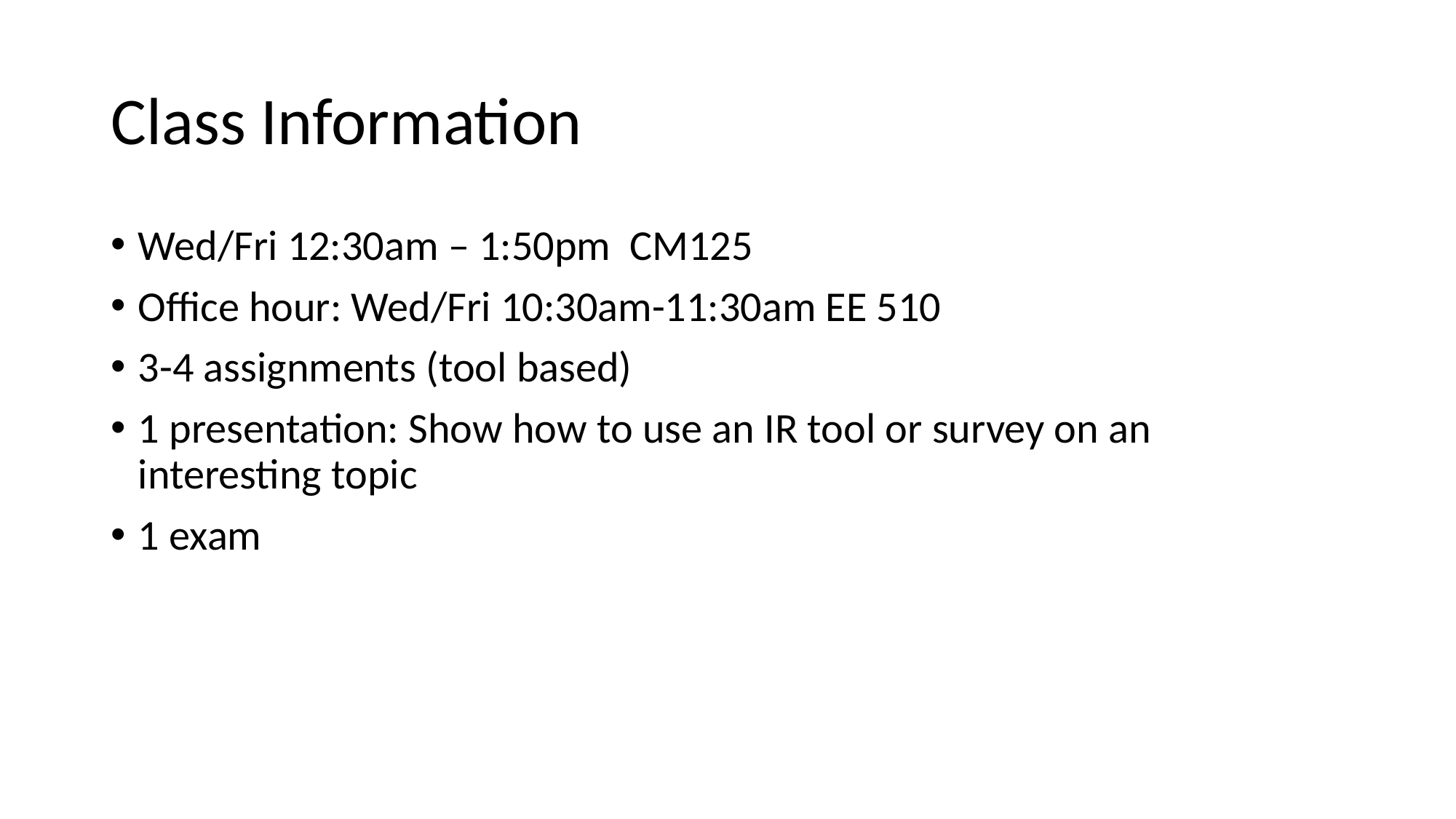

# Class Information
Wed/Fri 12:30am – 1:50pm  CM125
Office hour: Wed/Fri 10:30am-11:30am EE 510
3-4 assignments (tool based)
1 presentation: Show how to use an IR tool or survey on an interesting topic
1 exam